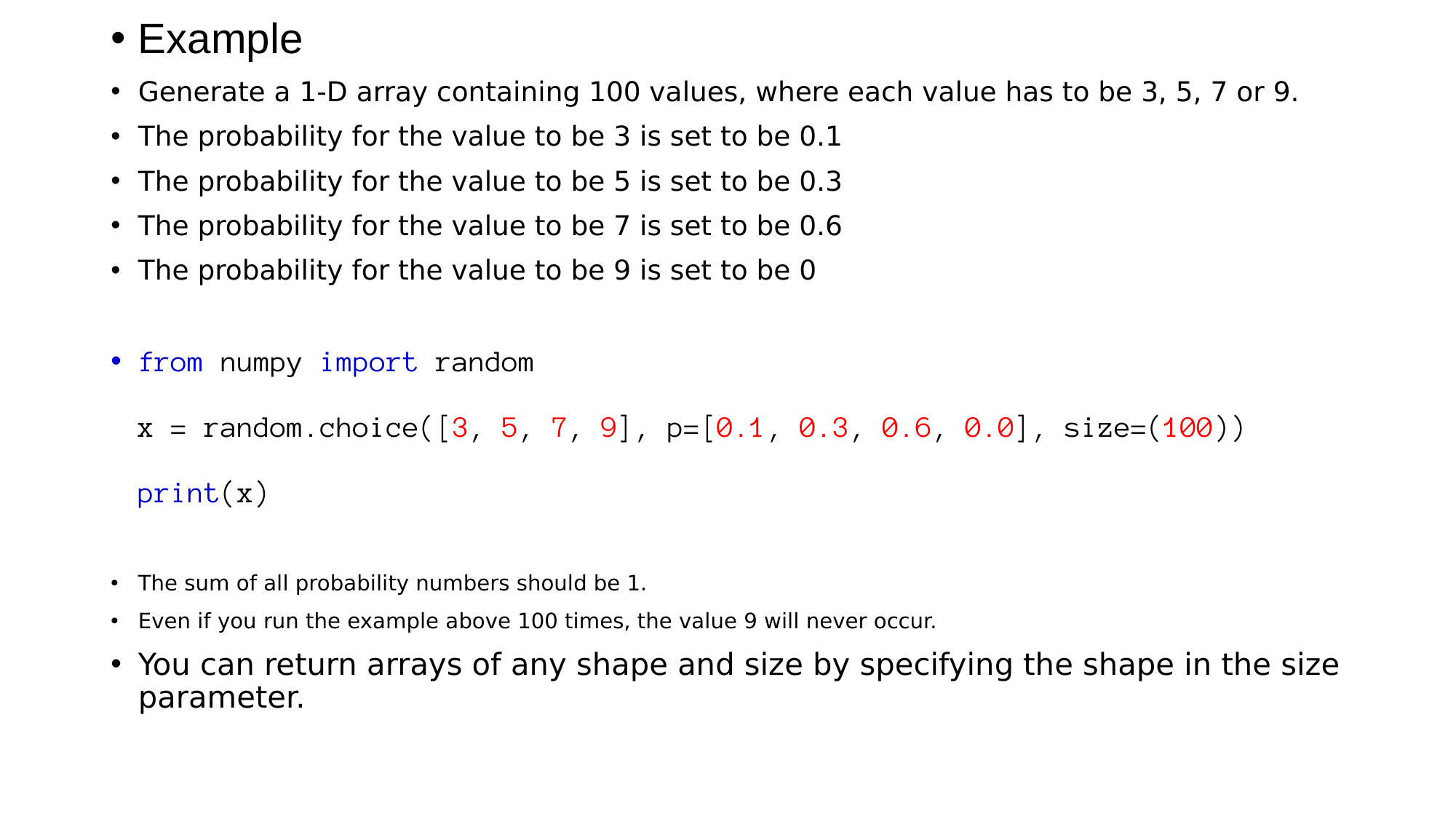

Example
Generate a 1-D array containing 100 values, where each value has to be 3, 5, 7 or 9.
The probability for the value to be 3 is set to be 0.1
The probability for the value to be 5 is set to be 0.3
The probability for the value to be 7 is set to be 0.6
The probability for the value to be 9 is set to be 0

from numpy import random
x = random.choice([3, 5, 7, 9], p=[0.1, 0.3, 0.6, 0.0], size=(100))
print(x)

The sum of all probability numbers should be 1.
Even if you run the example above 100 times, the value 9 will never occur.
You can return arrays of any shape and size by specifying the shape in the size parameter.